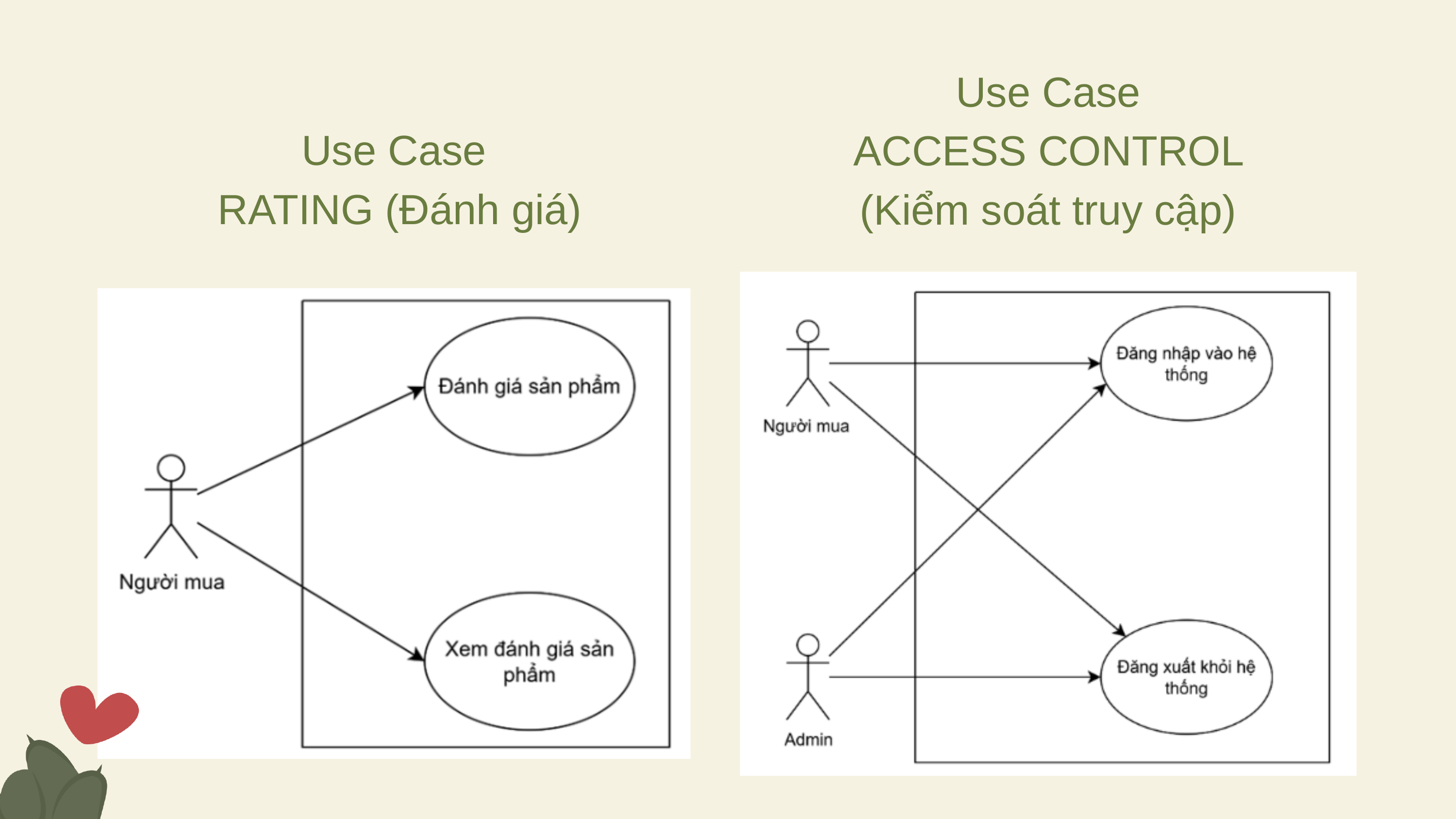

Use Case
 ACCESS CONTROL
(Kiểm soát truy cập)

Use Case
 RATING (Đánh giá)